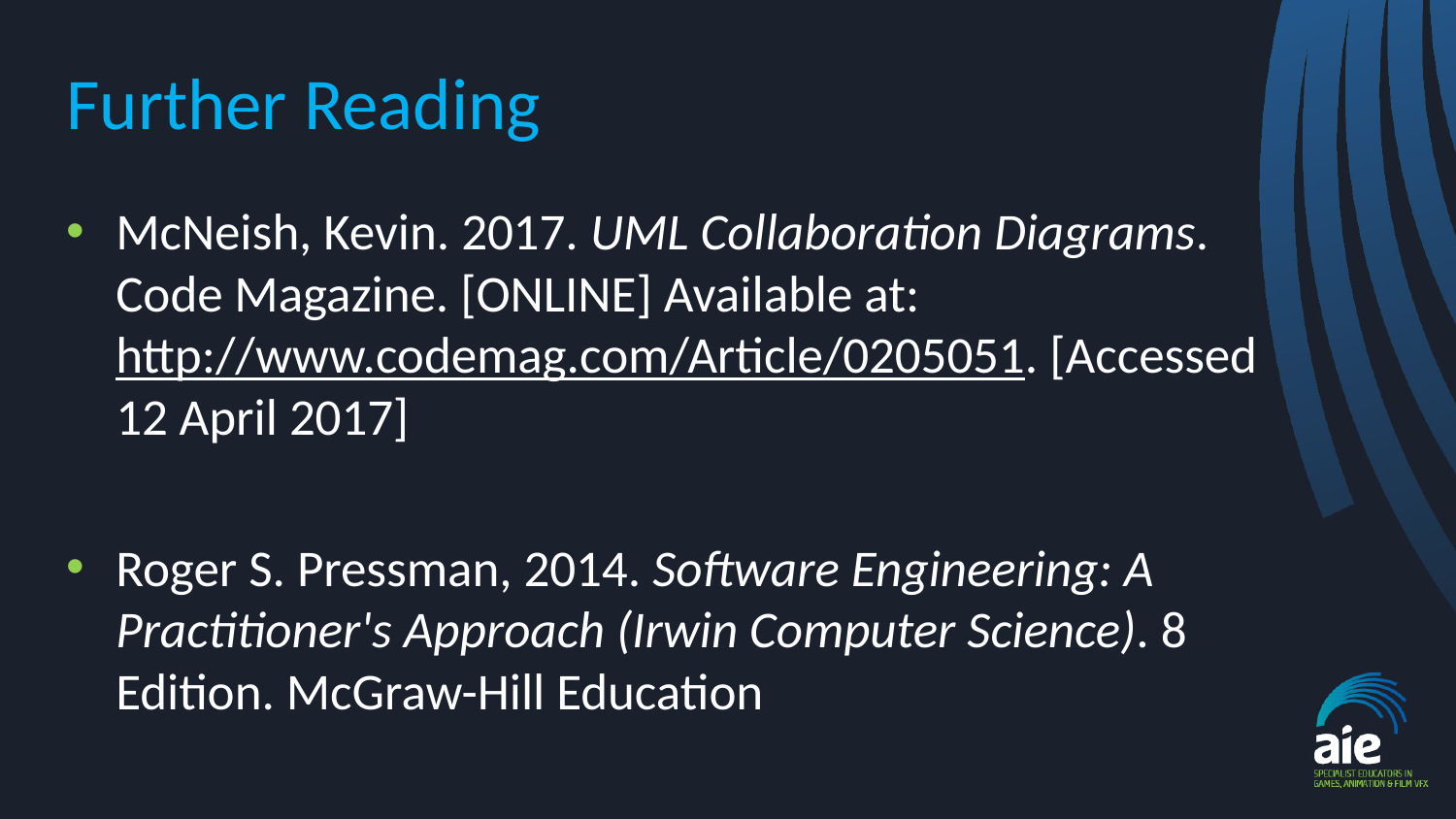

# Further Reading
McNeish, Kevin. 2017. UML Collaboration Diagrams. Code Magazine. [ONLINE] Available at: http://www.codemag.com/Article/0205051. [Accessed 12 April 2017]

Roger S. Pressman, 2014. Software Engineering: A Practitioner's Approach (Irwin Computer Science). 8 Edition. McGraw-Hill Education